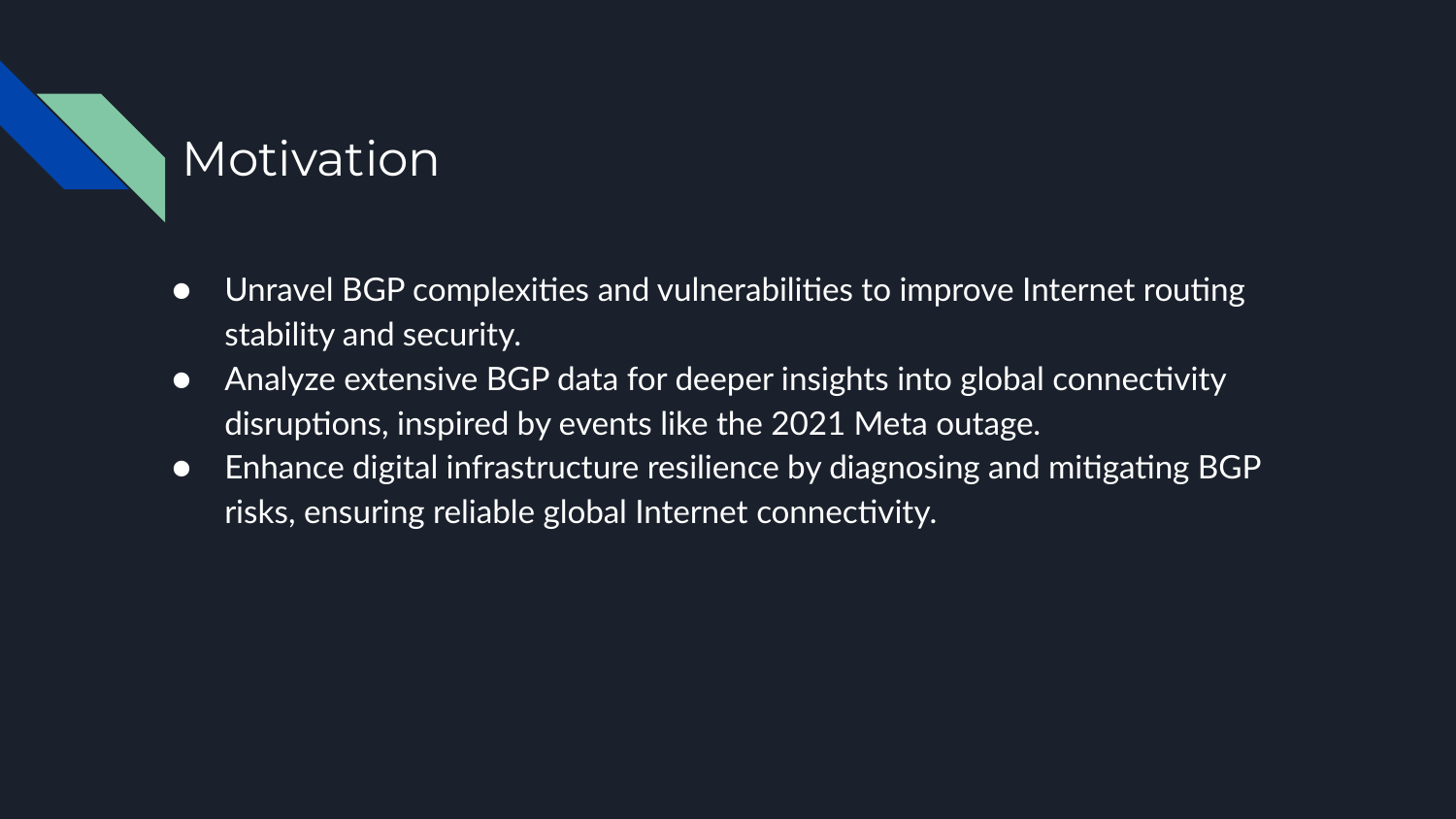

# Motivation
Unravel BGP complexities and vulnerabilities to improve Internet routing stability and security.
Analyze extensive BGP data for deeper insights into global connectivity disruptions, inspired by events like the 2021 Meta outage.
Enhance digital infrastructure resilience by diagnosing and mitigating BGP risks, ensuring reliable global Internet connectivity.